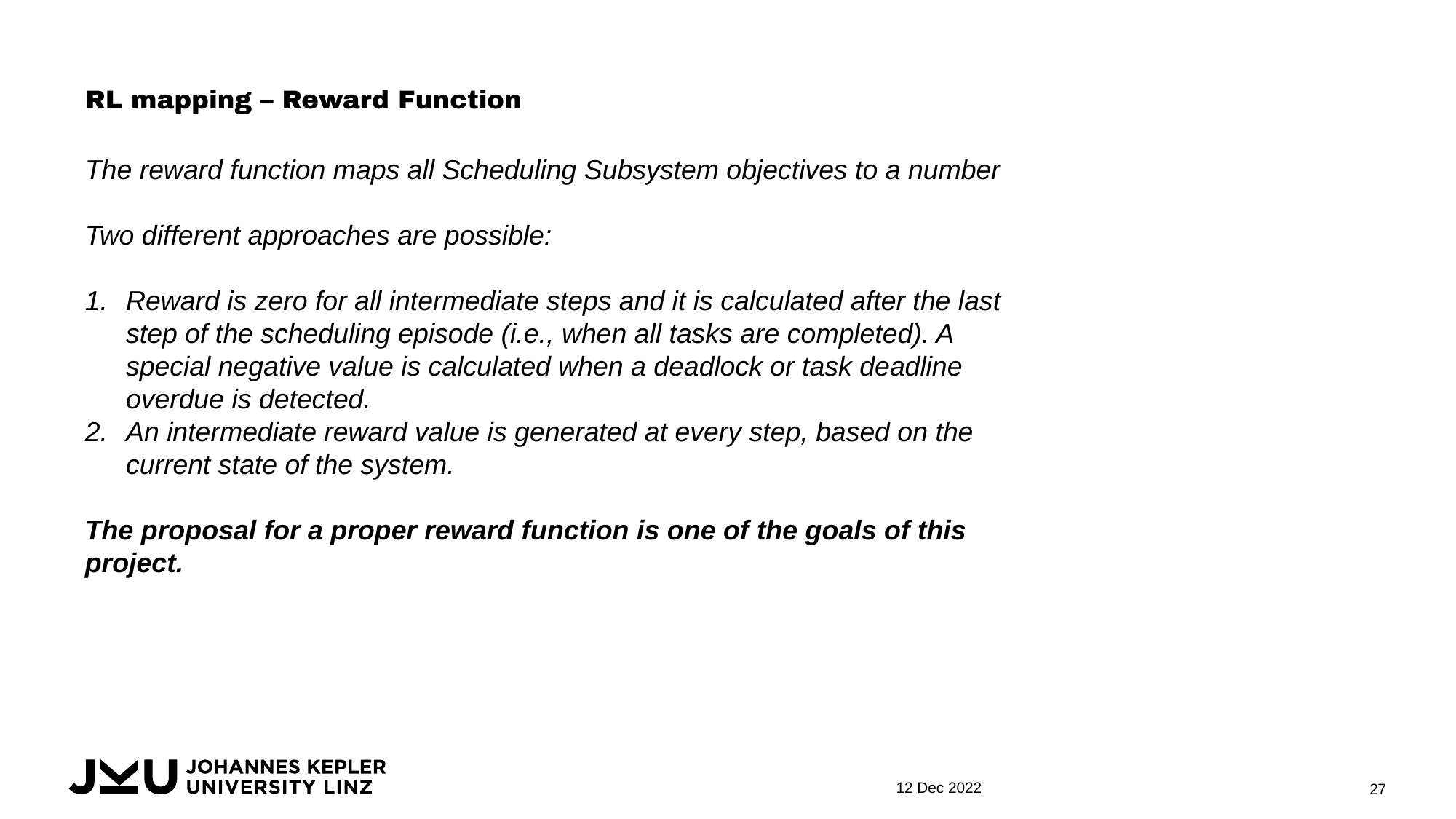

RL mapping – Reward Function
The reward function maps all Scheduling Subsystem objectives to a number

Two different approaches are possible:

Reward is zero for all intermediate steps and it is calculated after the last step of the scheduling episode (i.e., when all tasks are completed). A special negative value is calculated when a deadlock or task deadline overdue is detected.
An intermediate reward value is generated at every step, based on the current state of the system.

The proposal for a proper reward function is one of the goals of this project.
12 Dec 2022
27